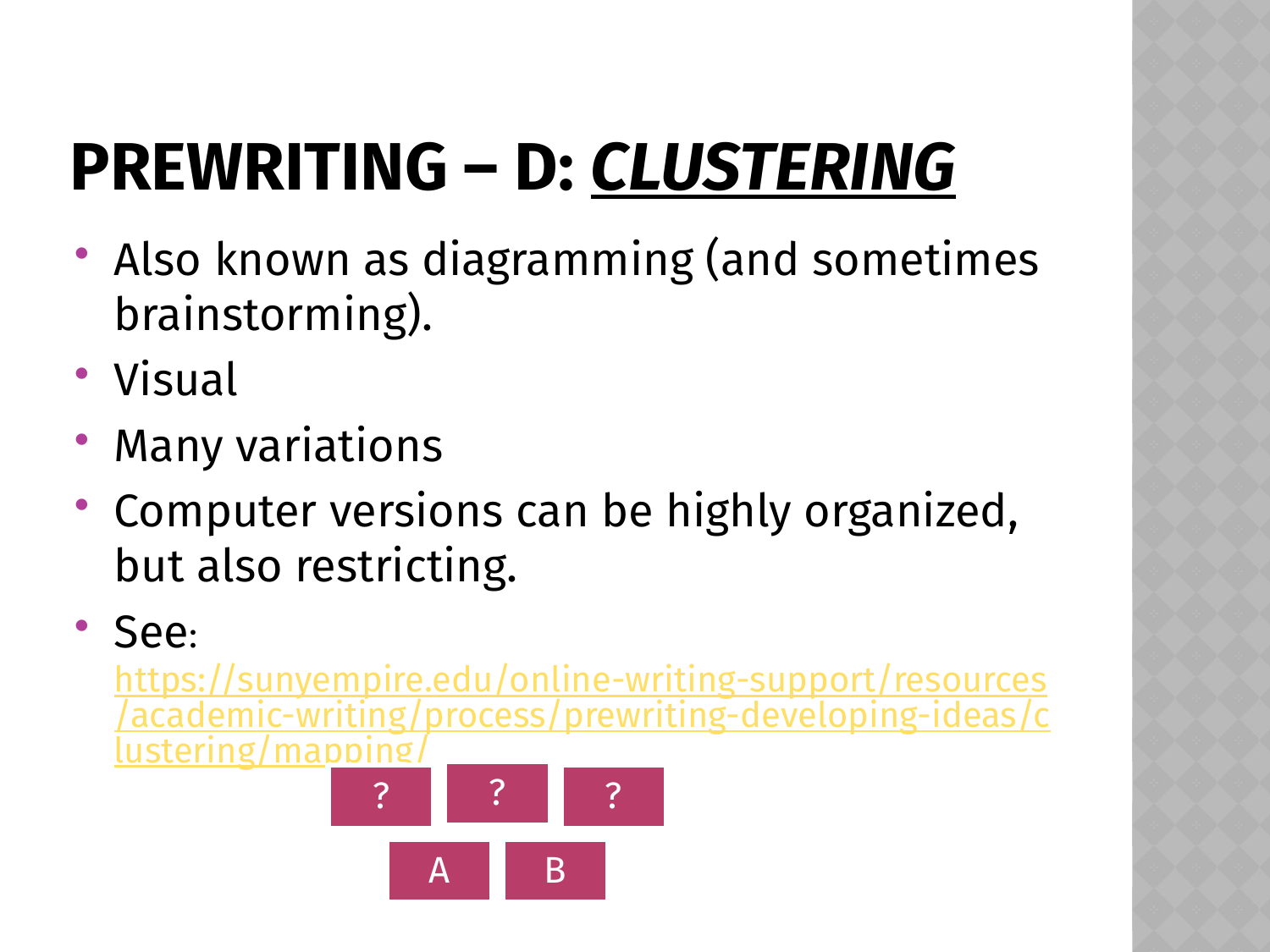

# Prewriting – D: Clustering
Also known as diagramming (and sometimes brainstorming).
Visual
Many variations
Computer versions can be highly organized, but also restricting.
See: https://sunyempire.edu/online-writing-support/resources/academic-writing/process/prewriting-developing-ideas/clustering/mapping/

?
?
?
A
B